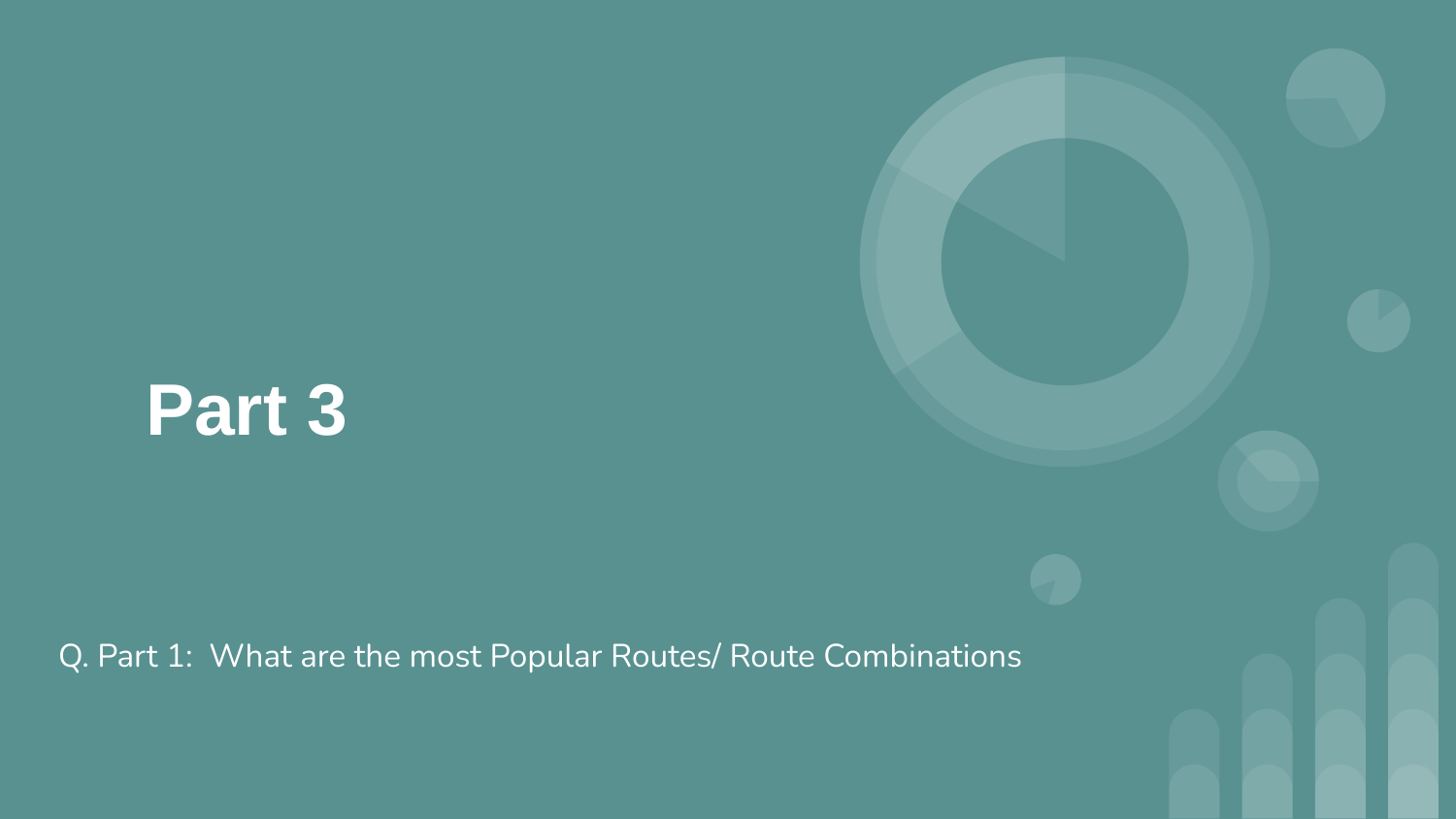

# Part 3
Q. Part 1:  What are the most Popular Routes/ Route Combinations